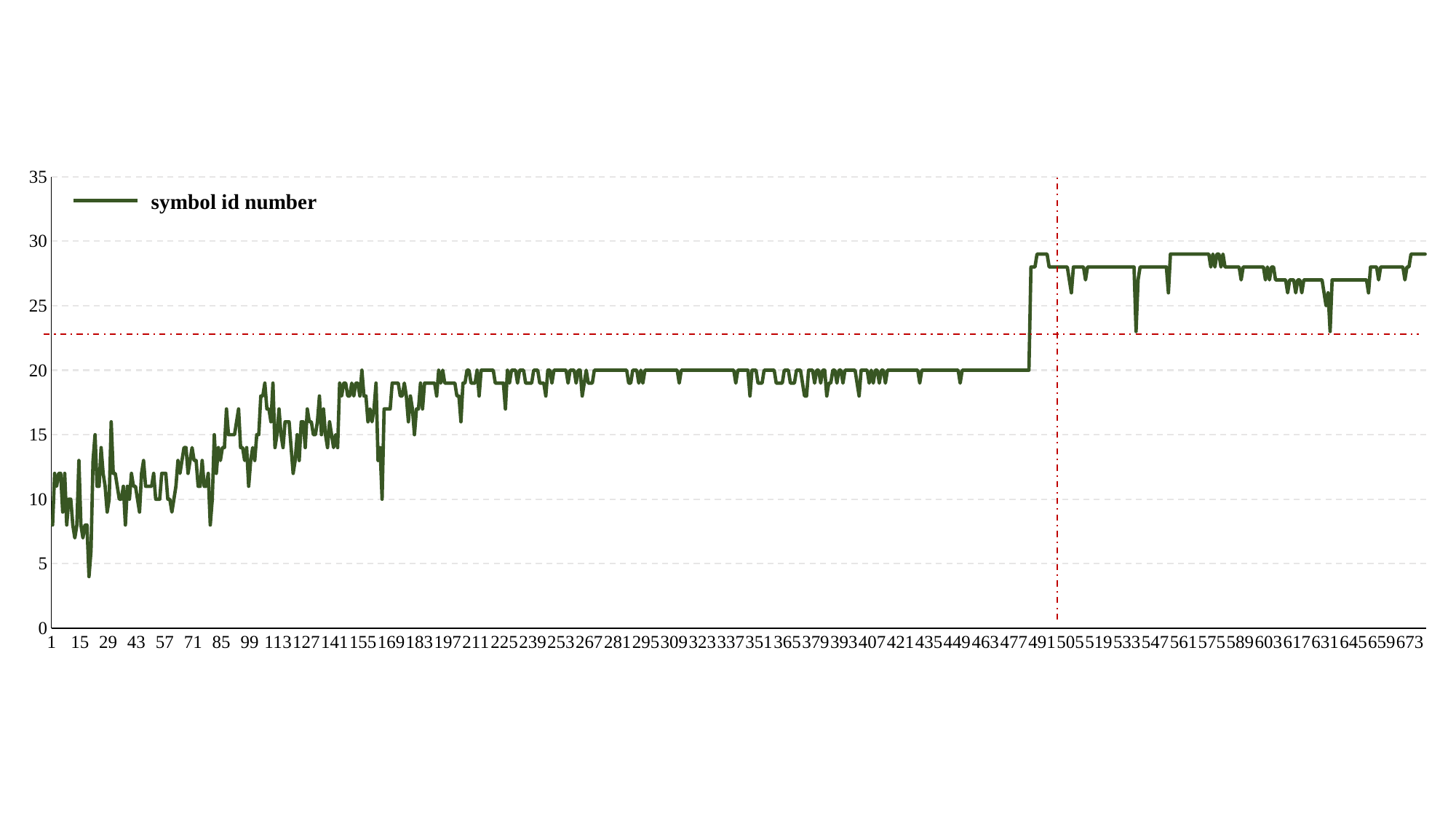

### Chart

| Category | unique_symbol_count |
|---|---|
symbol id number